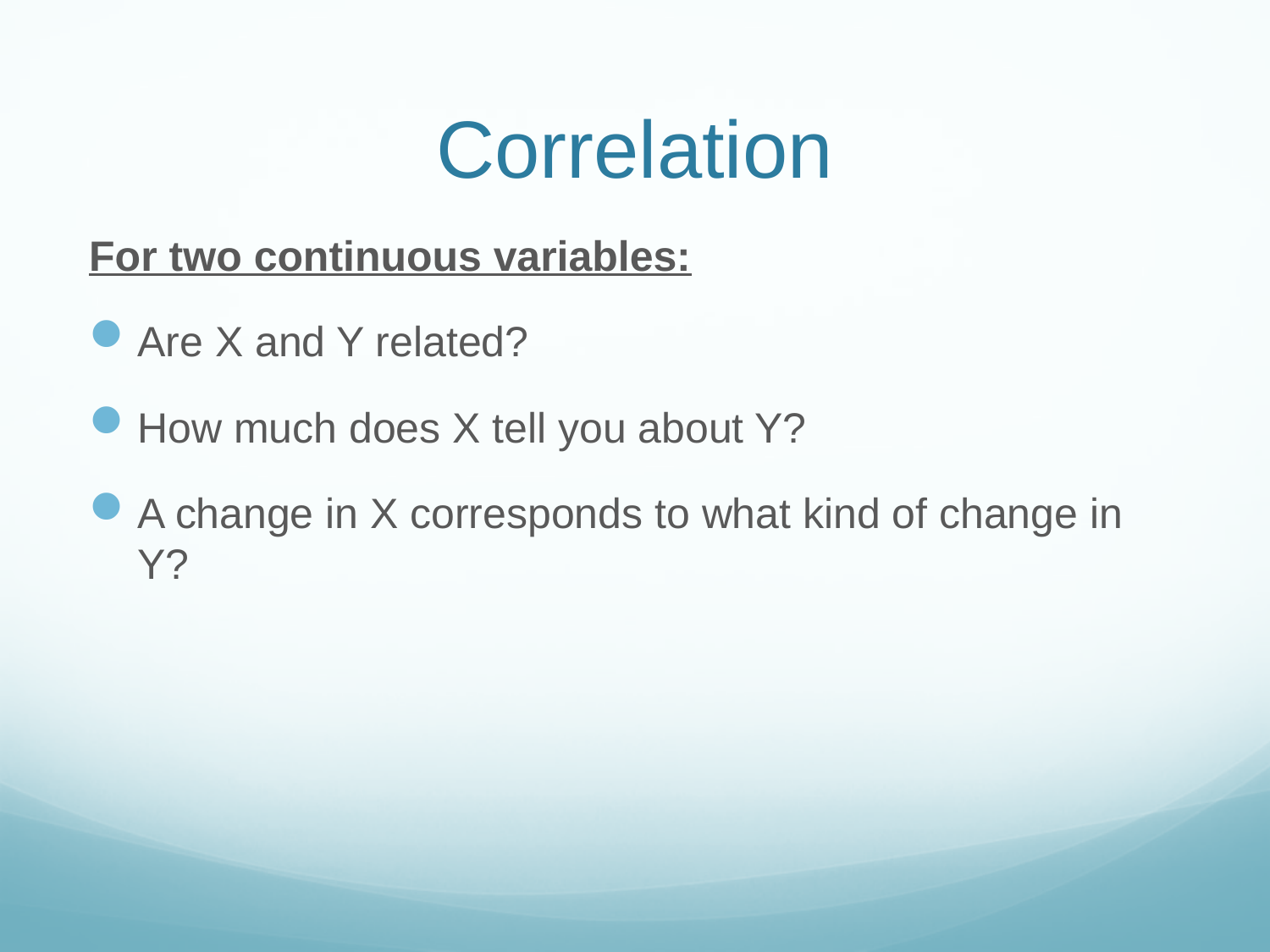

# Correlation
For two continuous variables:
Are X and Y related?
How much does X tell you about Y?
A change in X corresponds to what kind of change in Y?